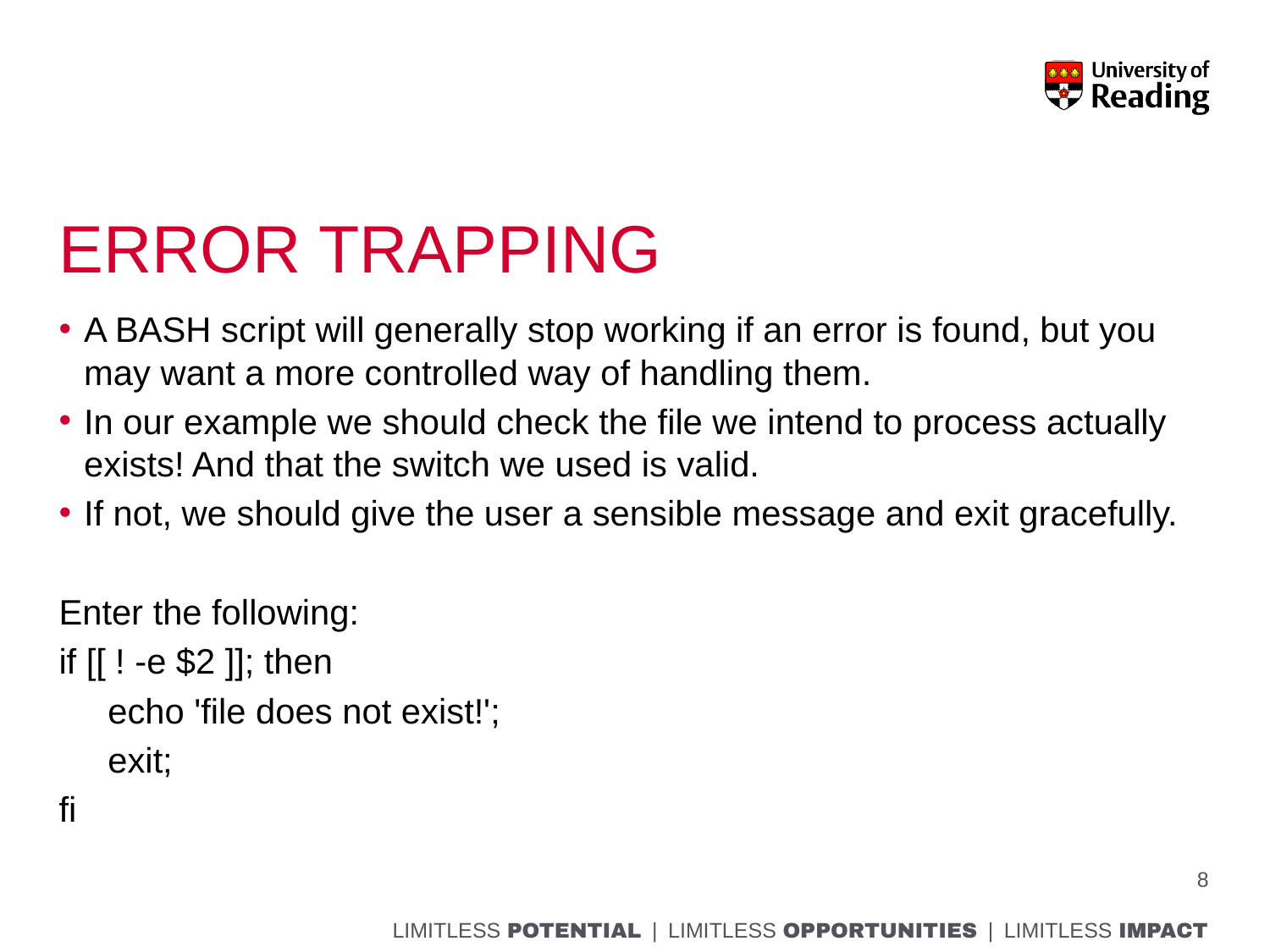

# ERROR Trapping
A BASH script will generally stop working if an error is found, but you may want a more controlled way of handling them.
In our example we should check the file we intend to process actually exists! And that the switch we used is valid.
If not, we should give the user a sensible message and exit gracefully.

Enter the following:
if [[ ! -e $2 ]]; then
     echo 'file does not exist!';
     exit;
fi

8